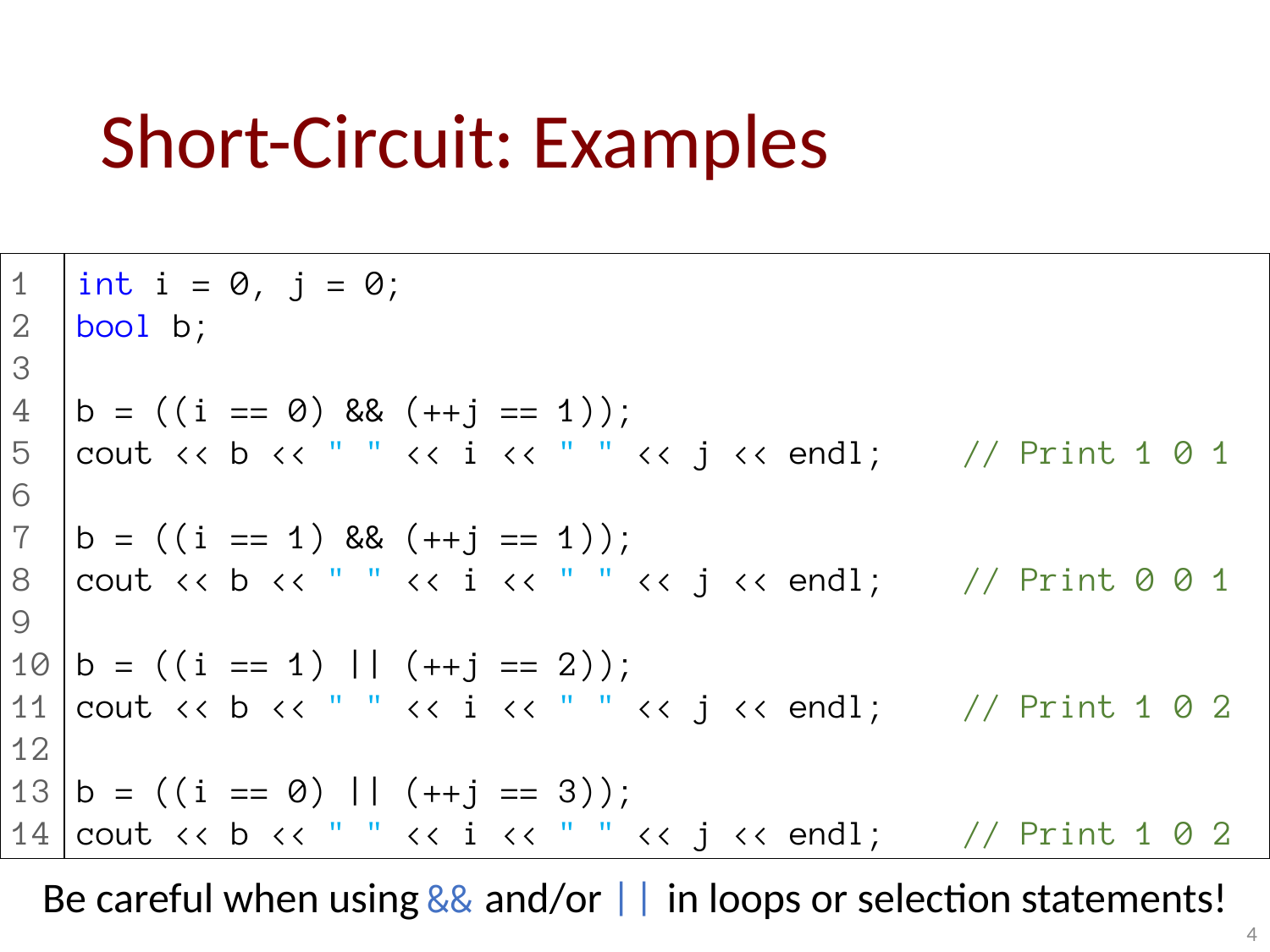

# Short-Circuit: Examples
1
2
3
4
5
6
7
8
9
10
11
12
13
14
int i = 0, j = 0;
bool b;

b = ((i == 0) && (++j == 1));
cout << b << " " << i << " " << j << endl;    // Print 1 0 1

b = ((i == 1) && (++j == 1));
cout << b << " " << i << " " << j << endl;    // Print 0 0 1

b = ((i == 1) || (++j == 2));
cout << b << " " << i << " " << j << endl;    // Print 1 0 2

b = ((i == 0) || (++j == 3));
cout << b << " " << i << " " << j << endl;    // Print 1 0 2
Be careful when using && and/or || in loops or selection statements!
4